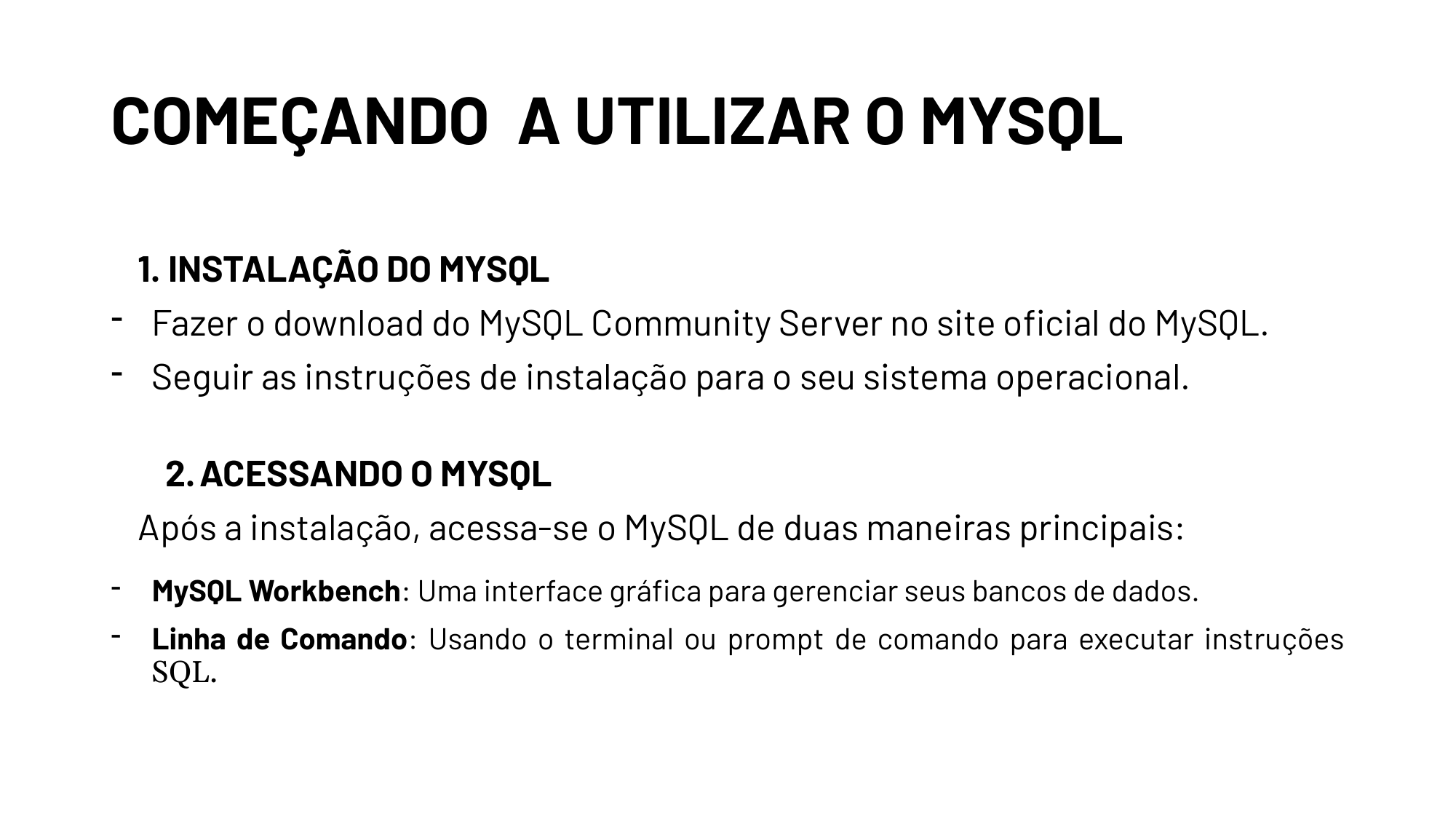

# COMEÇANDO  A UTILIZAR O MYSQL
1. INSTALAÇÃO DO MYSQL
Fazer o download do MySQL Community Server no site oficial do MySQL.
Seguir as instruções de instalação para o seu sistema operacional.
ACESSANDO O MYSQL
Após a instalação, acessa-se o MySQL de duas maneiras principais:
MySQL Workbench: Uma interface gráfica para gerenciar seus bancos de dados.
Linha de Comando: Usando o terminal ou prompt de comando para executar instruções SQL.